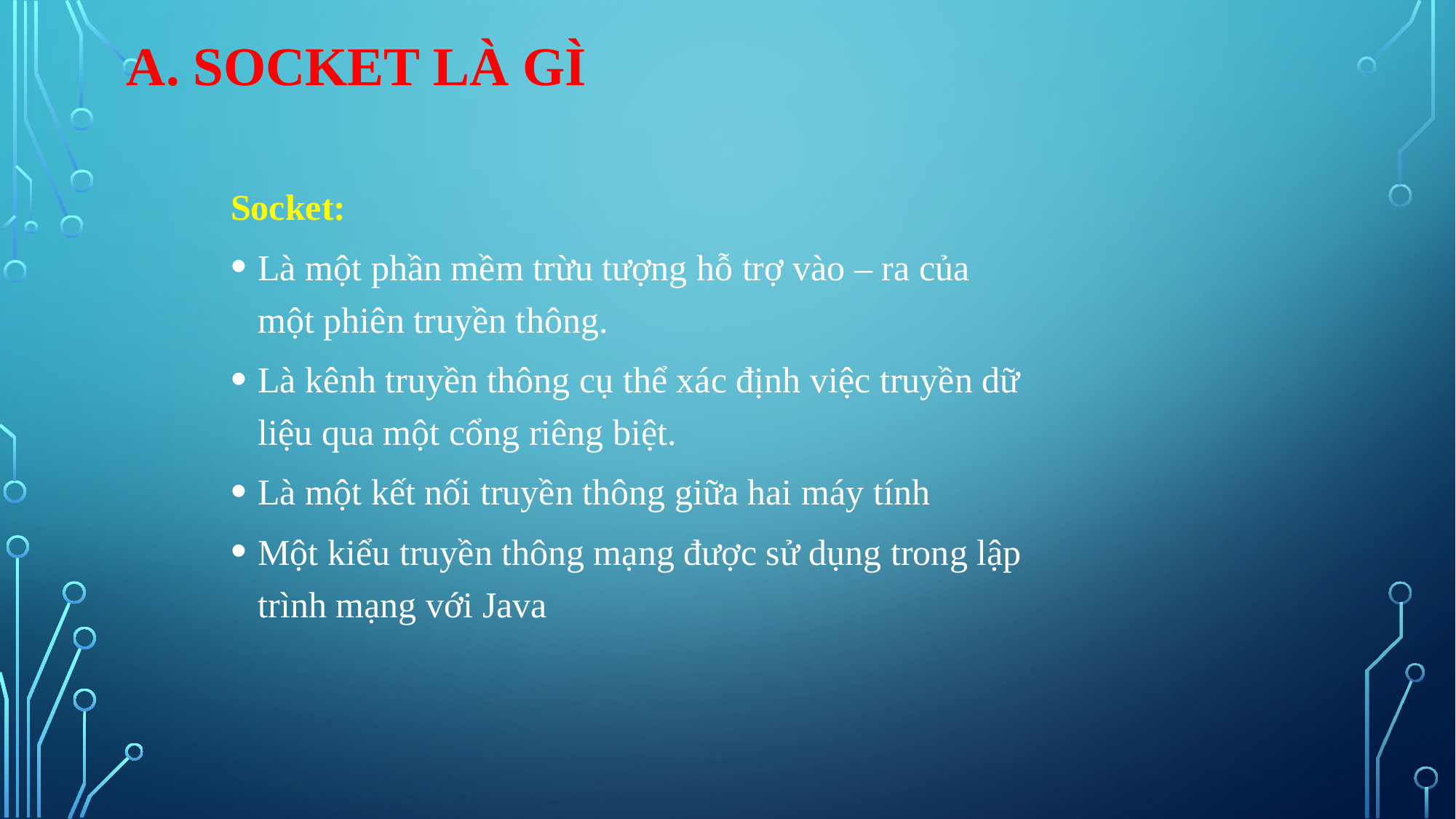

# a. Socket là gì
Socket:
Là một phần mềm trừu tượng hỗ trợ vào – ra của một phiên truyền thông.
Là kênh truyền thông cụ thể xác định việc truyền dữ liệu qua một cổng riêng biệt.
Là một kết nối truyền thông giữa hai máy tính
Một kiểu truyền thông mạng được sử dụng trong lập trình mạng với Java